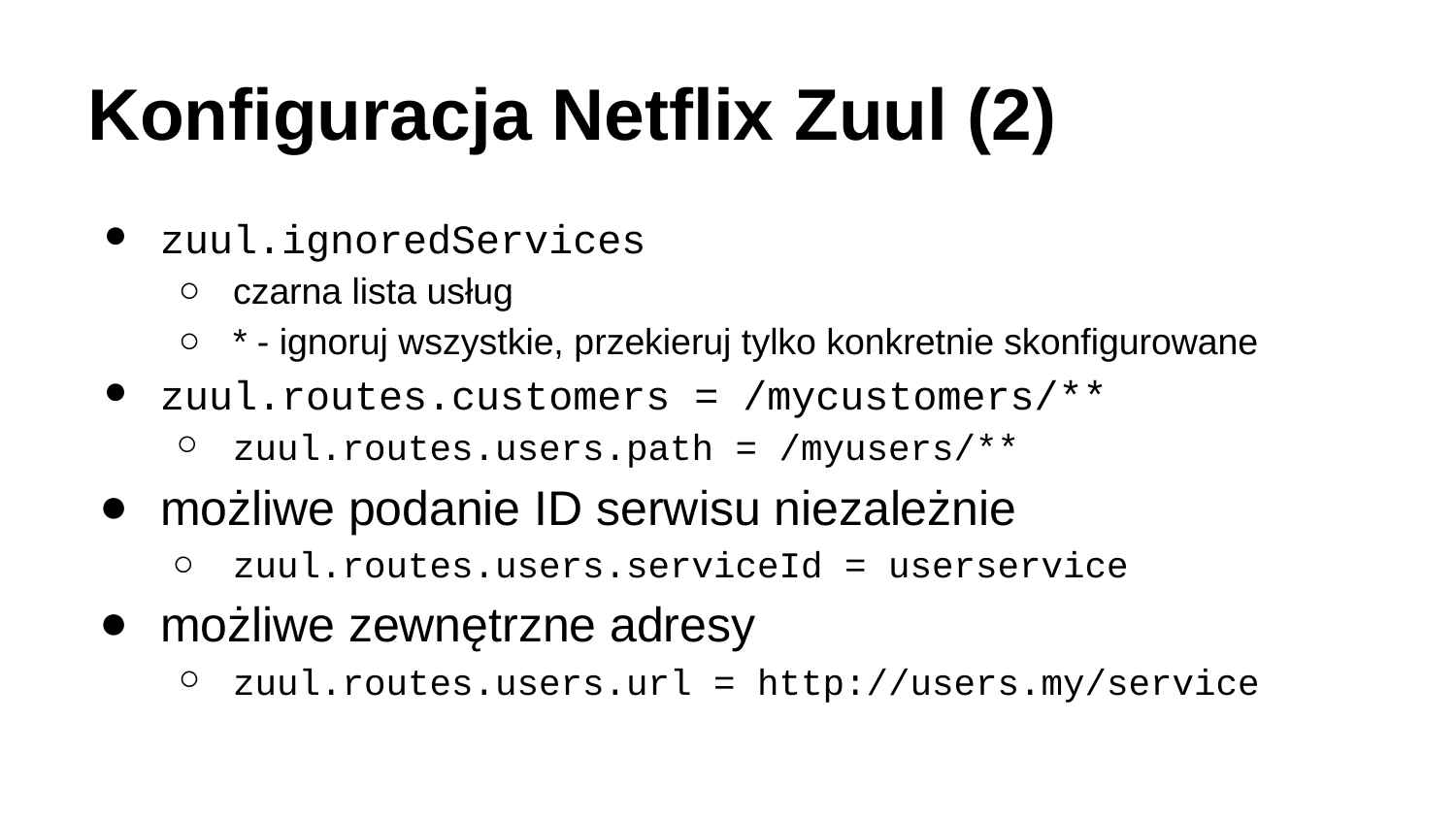

# Konfiguracja Netflix Zuul (2)
zuul.ignoredServices
czarna lista usług
* - ignoruj wszystkie, przekieruj tylko konkretnie skonfigurowane
zuul.routes.customers = /mycustomers/**
zuul.routes.users.path = /myusers/**
możliwe podanie ID serwisu niezależnie
zuul.routes.users.serviceId = userservice
możliwe zewnętrzne adresy
zuul.routes.users.url = http://users.my/service